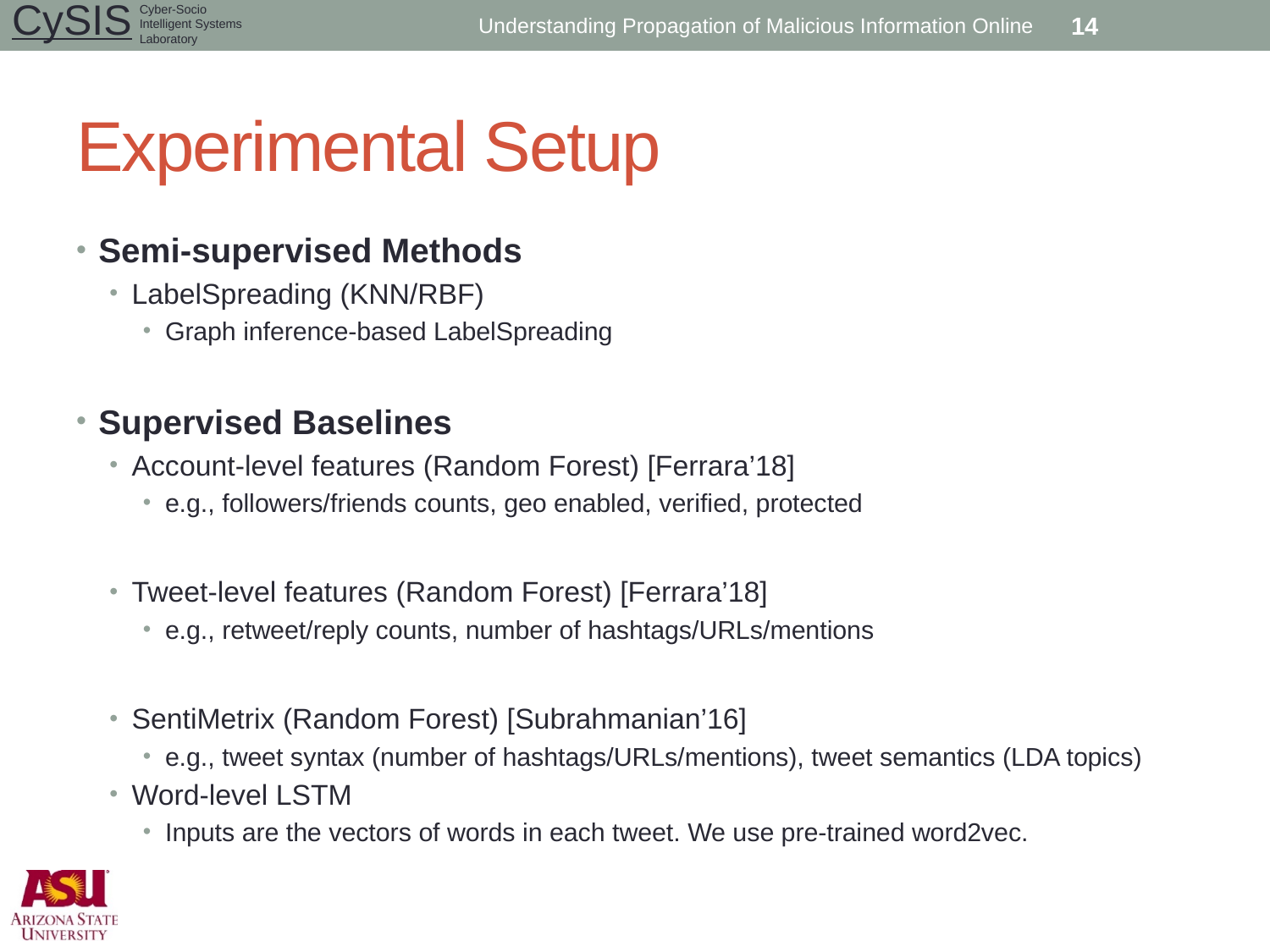

Understanding Propagation of Malicious Information Online
14
# Experimental Setup
Semi-supervised Methods
LabelSpreading (KNN/RBF)
Graph inference-based LabelSpreading

Supervised Baselines
Account-level features (Random Forest) [Ferrara’18]
e.g., followers/friends counts, geo enabled, verified, protected

Tweet-level features (Random Forest) [Ferrara’18]
e.g., retweet/reply counts, number of hashtags/URLs/mentions

SentiMetrix (Random Forest) [Subrahmanian’16]
e.g., tweet syntax (number of hashtags/URLs/mentions), tweet semantics (LDA topics)
Word-level LSTM
Inputs are the vectors of words in each tweet. We use pre-trained word2vec.